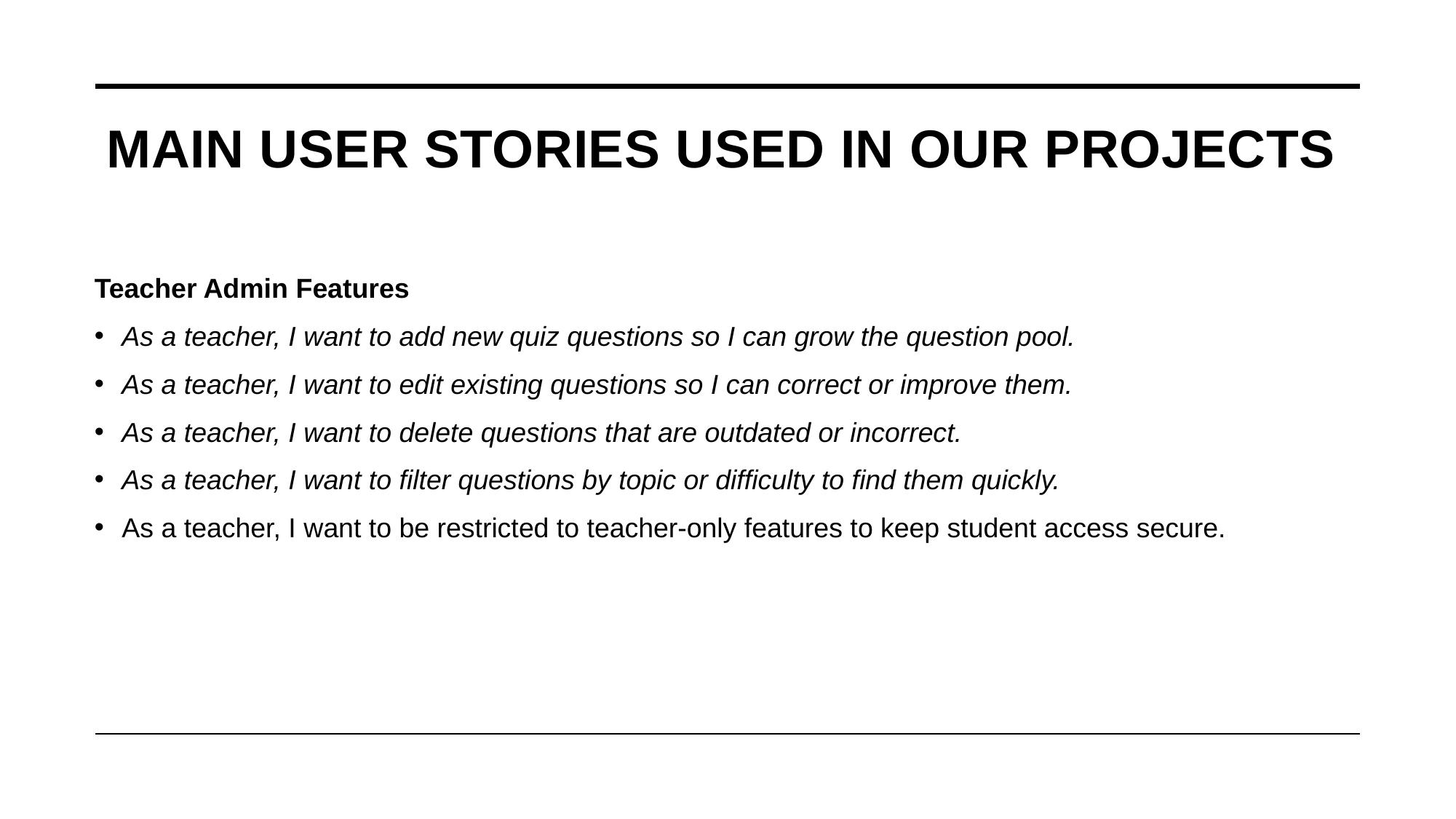

# Main user stories used in our projects
Teacher Admin Features
As a teacher, I want to add new quiz questions so I can grow the question pool.
As a teacher, I want to edit existing questions so I can correct or improve them.
As a teacher, I want to delete questions that are outdated or incorrect.
As a teacher, I want to filter questions by topic or difficulty to find them quickly.
As a teacher, I want to be restricted to teacher-only features to keep student access secure.